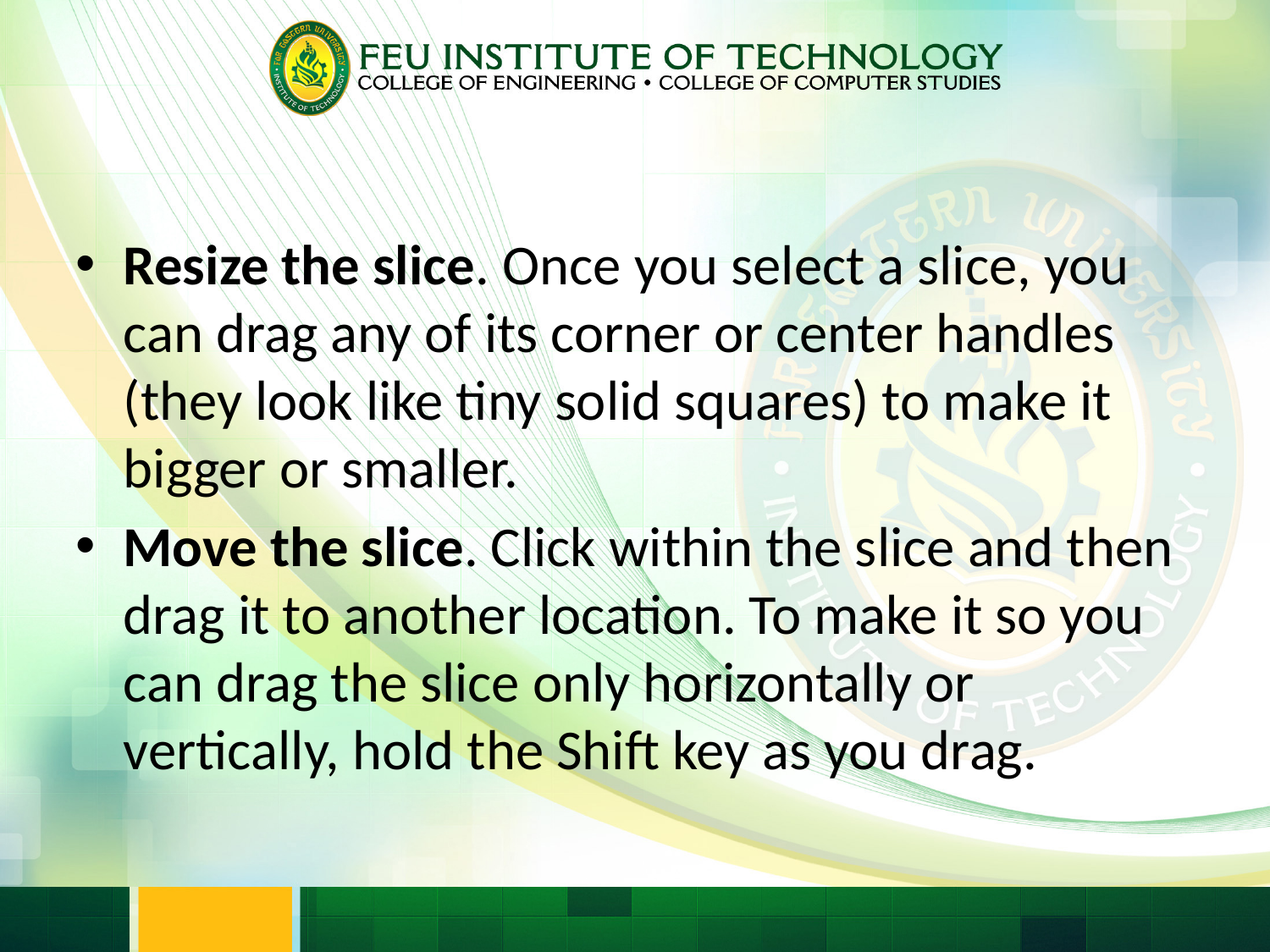

Resize the slice. Once you select a slice, you can drag any of its corner or center handles (they look like tiny solid squares) to make it bigger or smaller.
Move the slice. Click within the slice and then drag it to another location. To make it so you can drag the slice only horizontally or vertically, hold the Shift key as you drag.